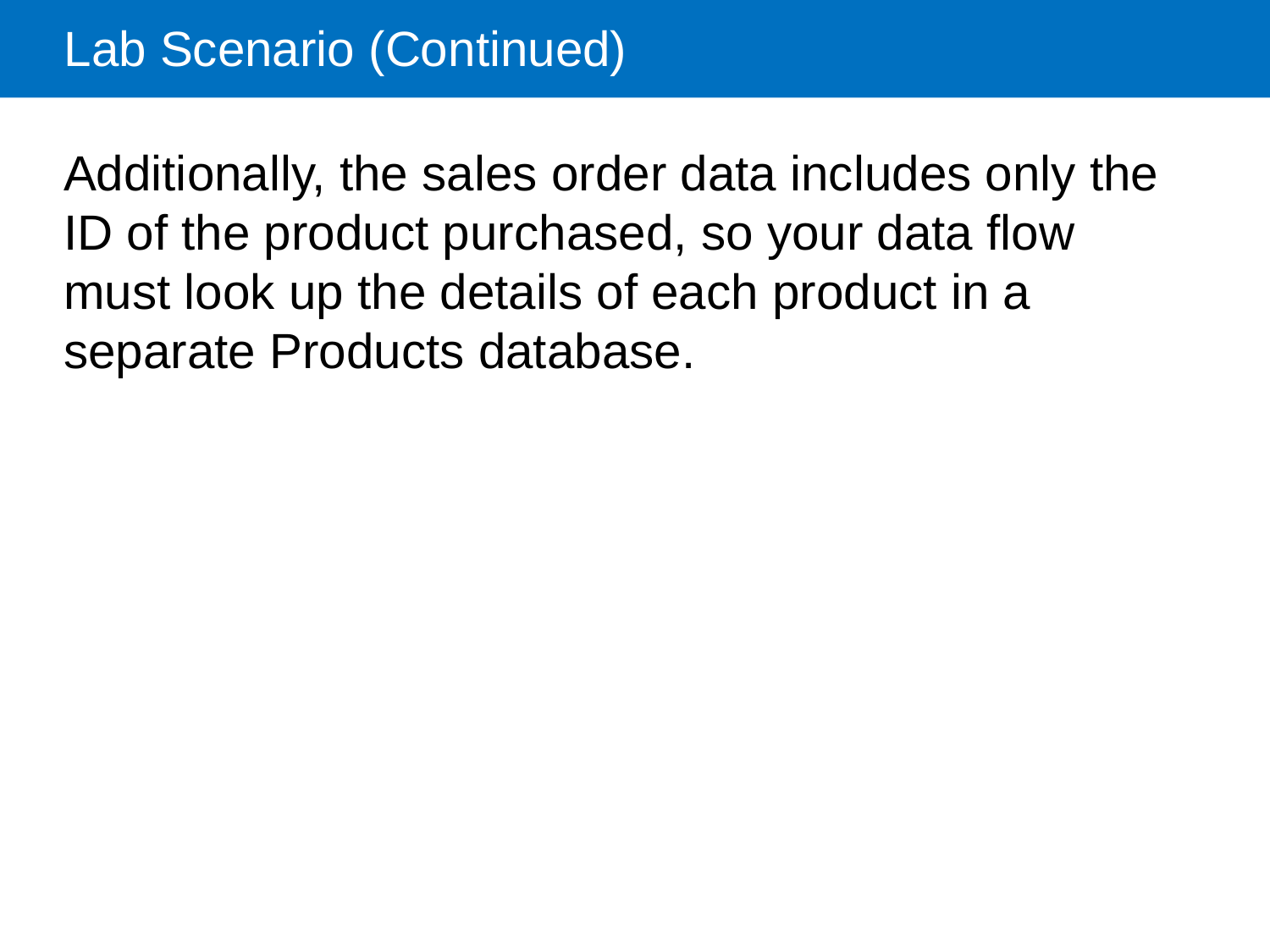

# Lab Scenario (Continued)
Additionally, the sales order data includes only the ID of the product purchased, so your data flow must look up the details of each product in a separate Products database.